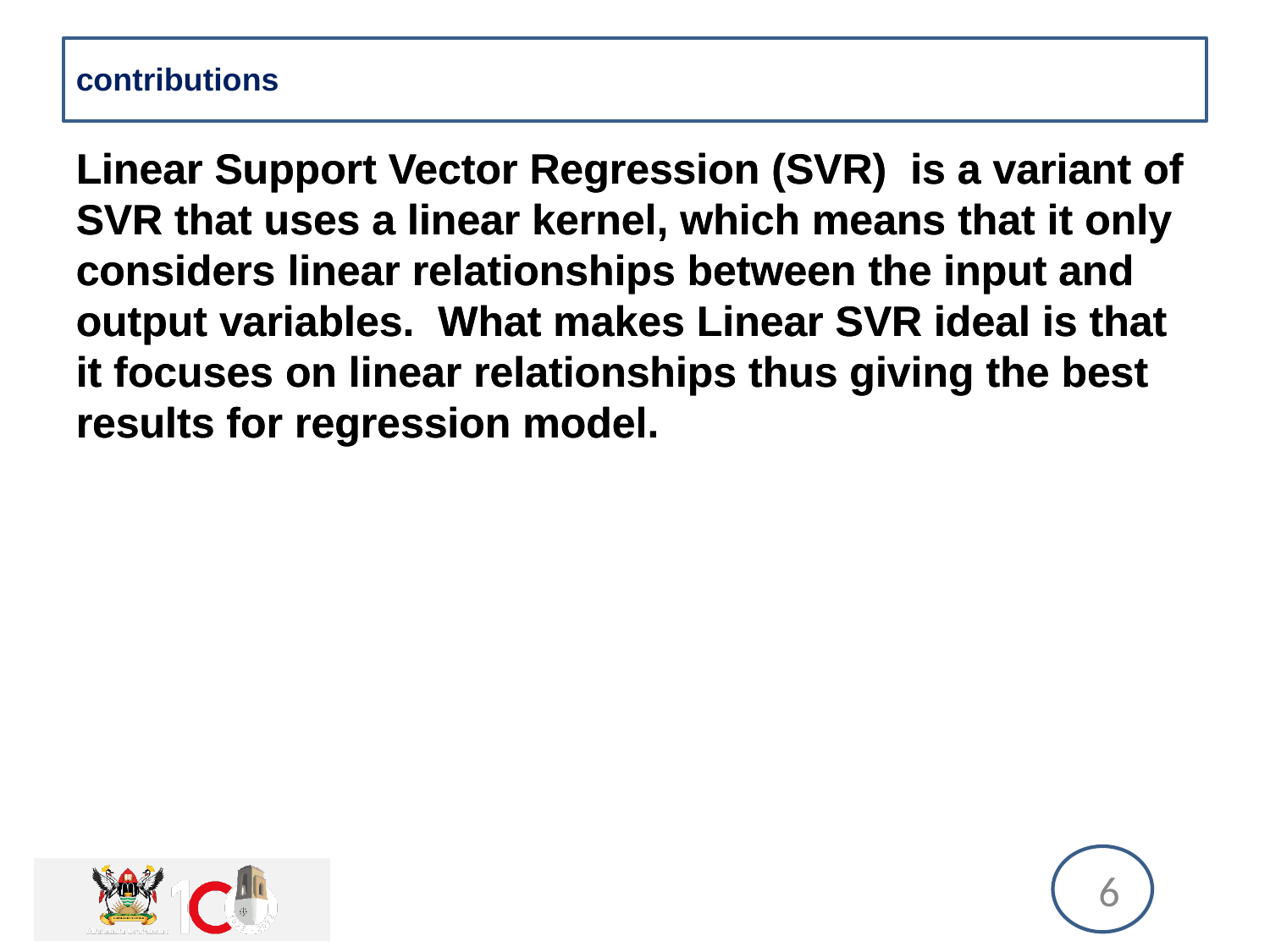

# contributions
Linear Support Vector Regression (SVR)  is a variant of SVR that uses a linear kernel, which means that it only considers linear relationships between the input and output variables.  What makes Linear SVR ideal is that it focuses on linear relationships thus giving the best results for regression model.
Linear Support Vector Regression (SVR)  is a variant of SVR that uses a linear kernel, which means that it only considers linear relationships between the input and output variables.  What makes Linear SVR ideal is that it focuses on linear relationships thus giving the best results for regression model.